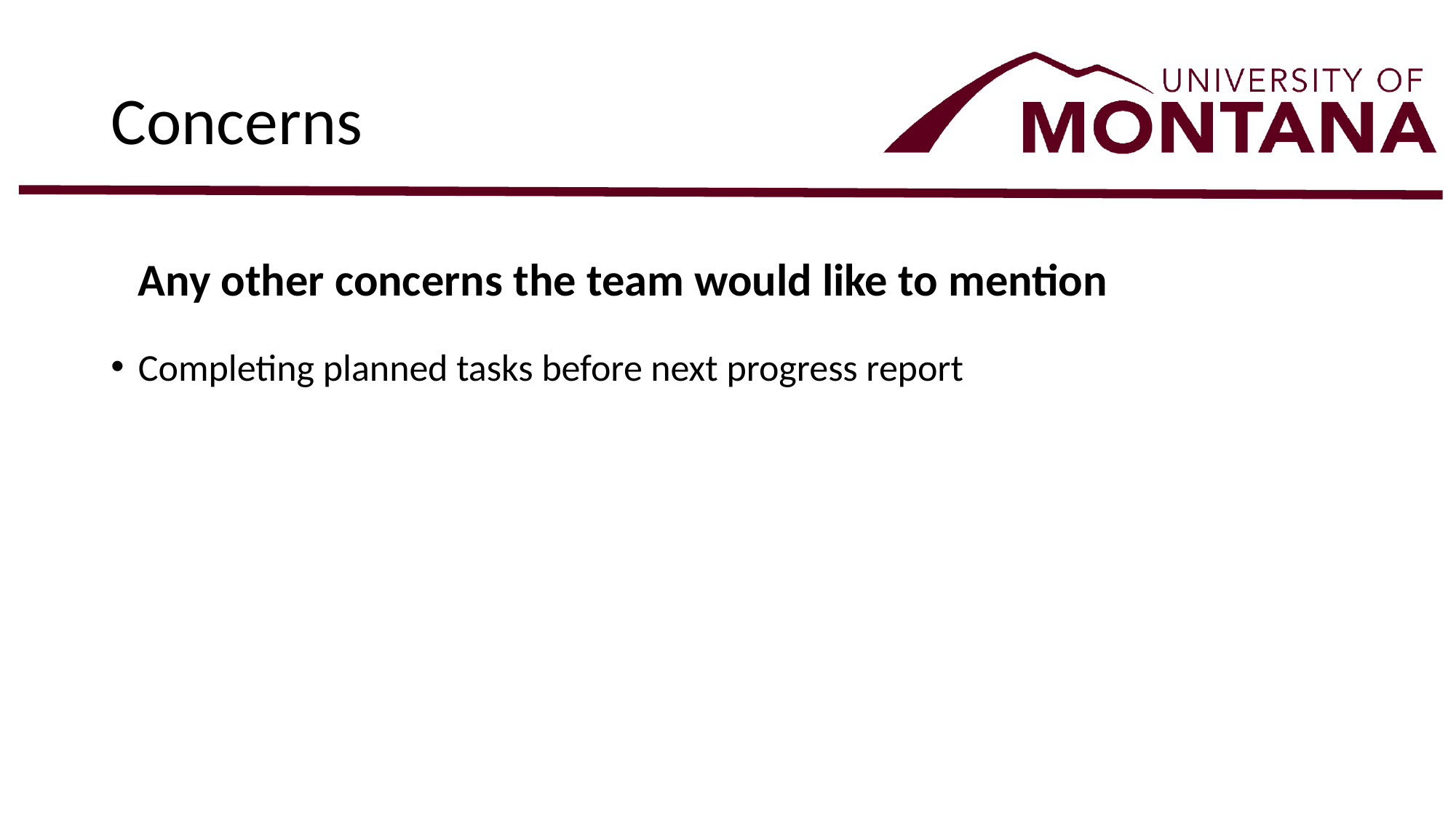

# Concerns
Any other concerns the team would like to mention
Completing planned tasks before next progress report